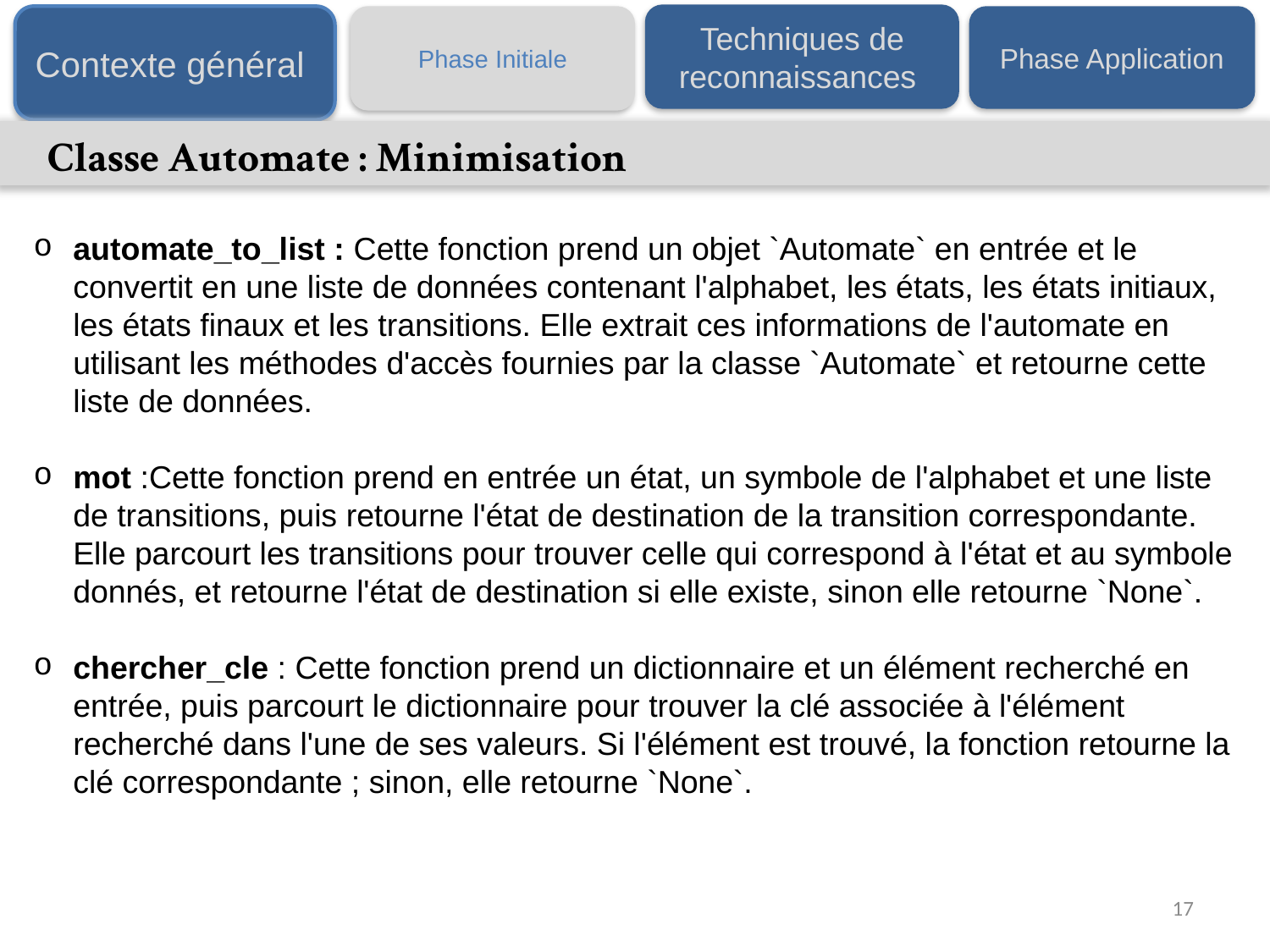

Techniques de reconnaissances
Contexte général
Phase Initiale
Phase Application

Classe Automate : Minimisation
automate_to_list : Cette fonction prend un objet `Automate` en entrée et le convertit en une liste de données contenant l'alphabet, les états, les états initiaux, les états finaux et les transitions. Elle extrait ces informations de l'automate en utilisant les méthodes d'accès fournies par la classe `Automate` et retourne cette liste de données.

mot :Cette fonction prend en entrée un état, un symbole de l'alphabet et une liste de transitions, puis retourne l'état de destination de la transition correspondante. Elle parcourt les transitions pour trouver celle qui correspond à l'état et au symbole donnés, et retourne l'état de destination si elle existe, sinon elle retourne `None`.

chercher_cle : Cette fonction prend un dictionnaire et un élément recherché en entrée, puis parcourt le dictionnaire pour trouver la clé associée à l'élément recherché dans l'une de ses valeurs. Si l'élément est trouvé, la fonction retourne la clé correspondante ; sinon, elle retourne `None`.

17